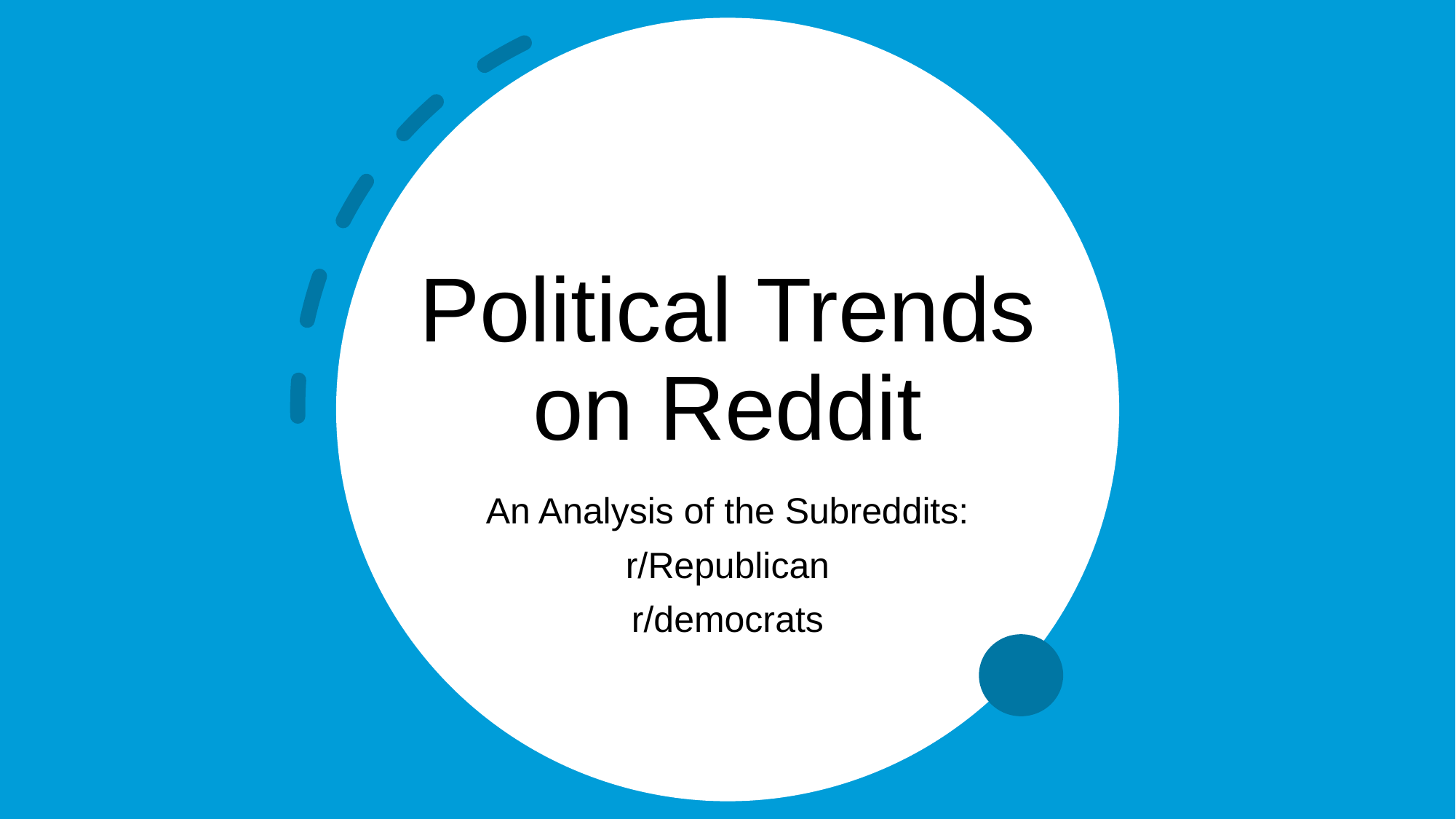

# Political Trends on Reddit
An Analysis of the Subreddits:
r/Republican
r/democrats